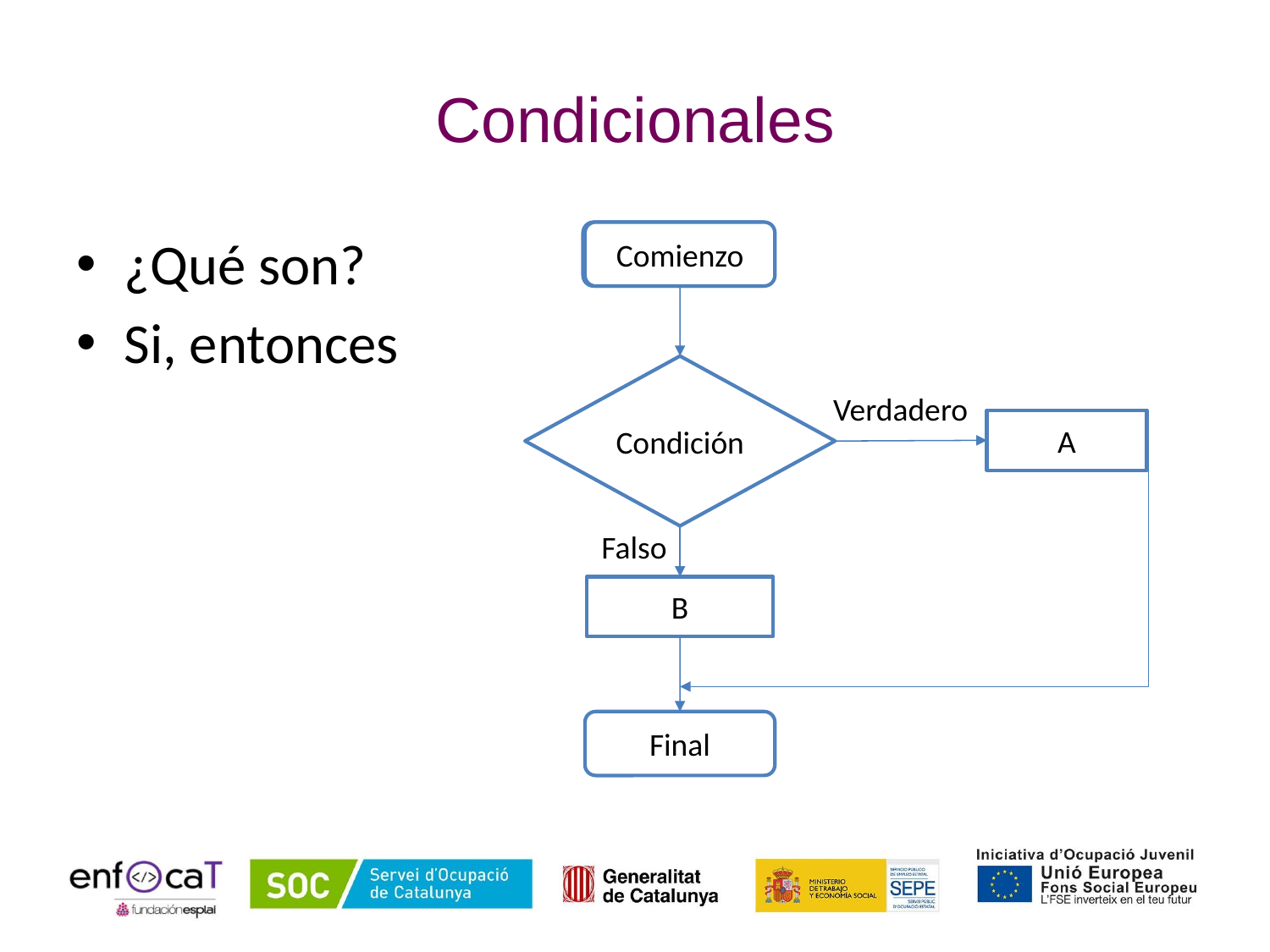

# Condicionales
¿Qué son?
Si, entonces
Comienzo
Comienzo
Condición
Verdadero
A
Falso
B
Final